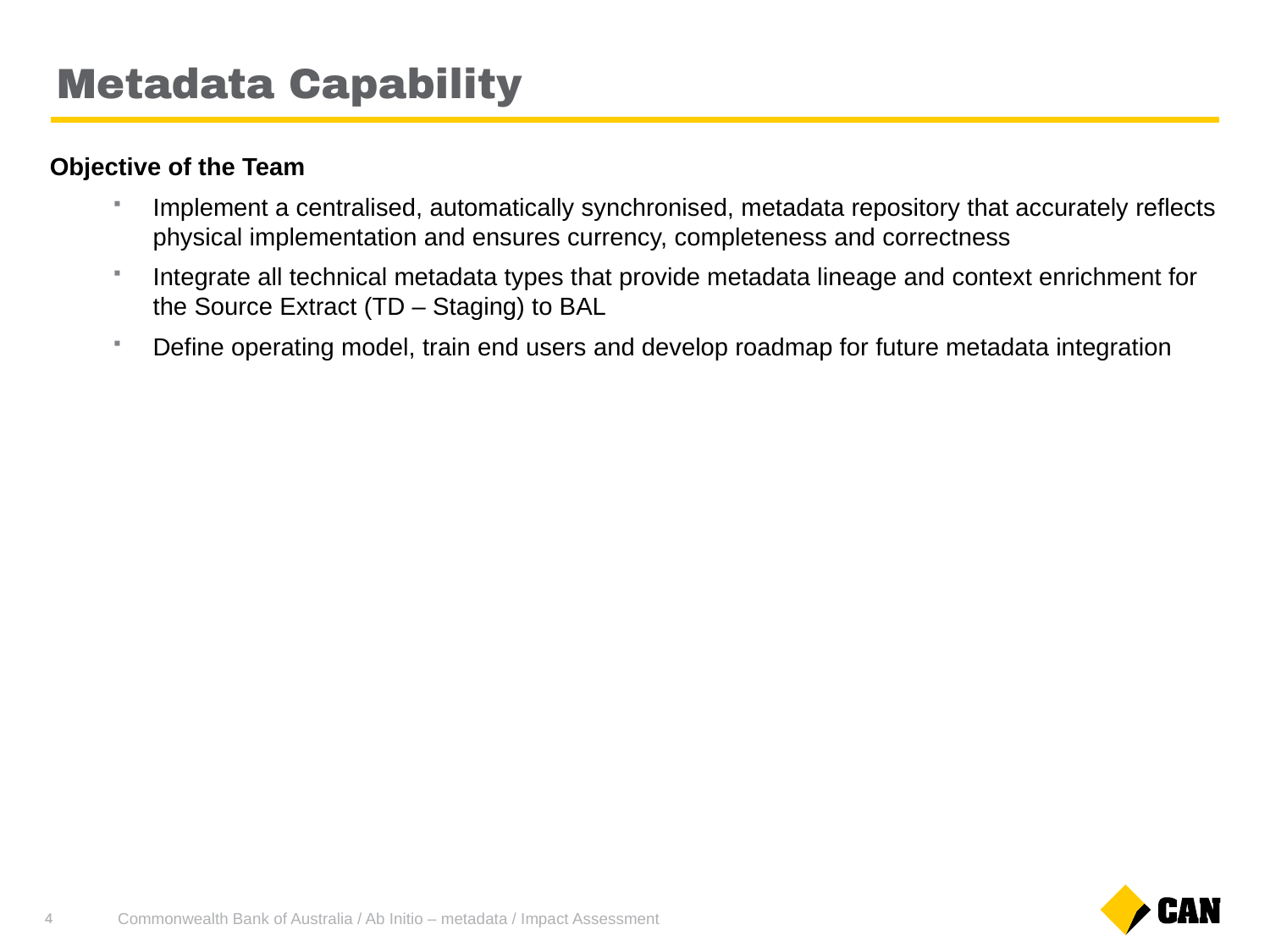

Metadata Capability
Objective of the Team
Implement a centralised, automatically synchronised, metadata repository that accurately reflects physical implementation and ensures currency, completeness and correctness
Integrate all technical metadata types that provide metadata lineage and context enrichment for the Source Extract (TD – Staging) to BAL
Define operating model, train end users and develop roadmap for future metadata integration

Commonwealth Bank of Australia / Ab Initio – metadata / Impact Assessment